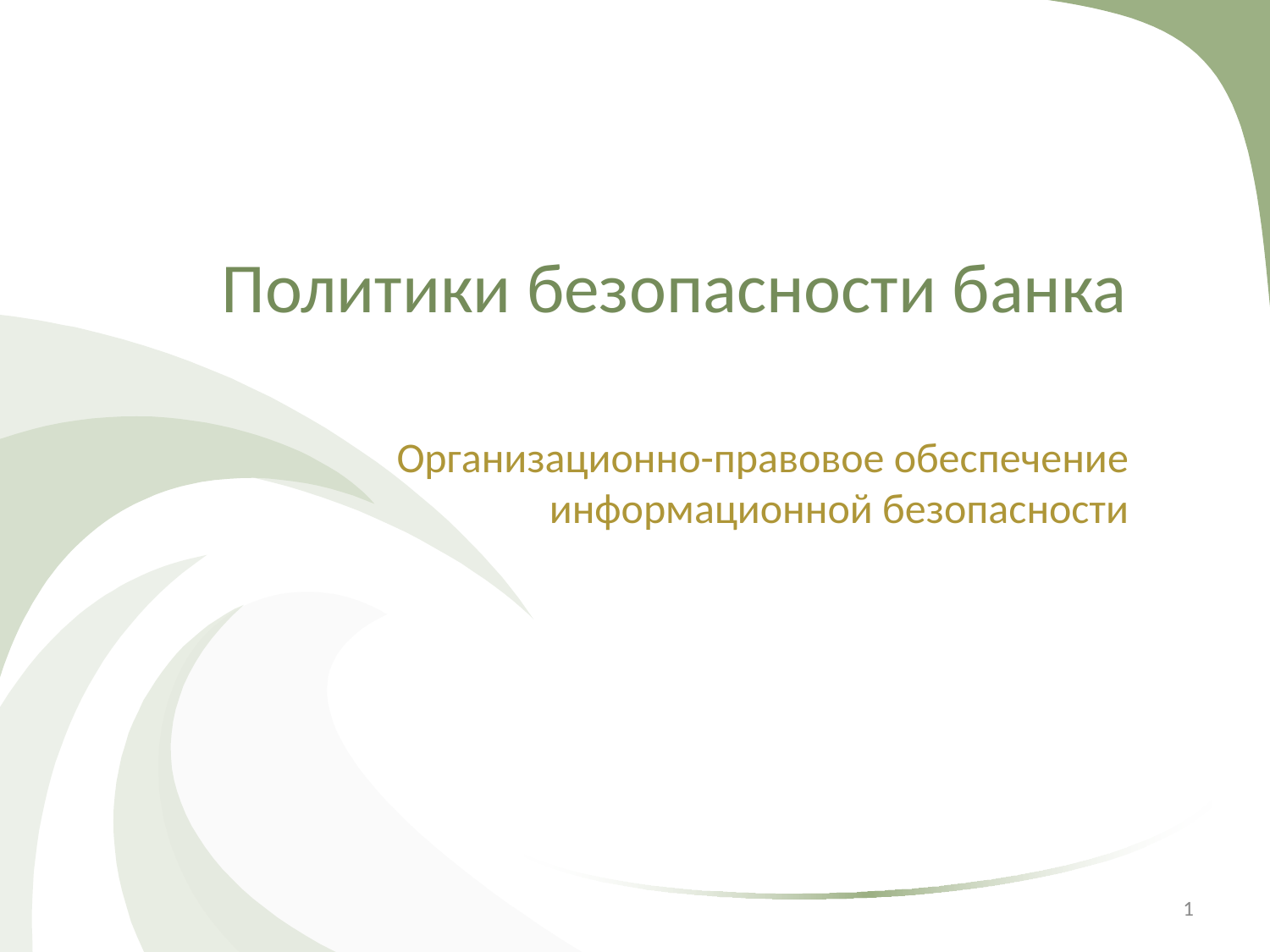

# Политики безопасности банка
Организационно-правовое обеспечение информационной безопасности

1